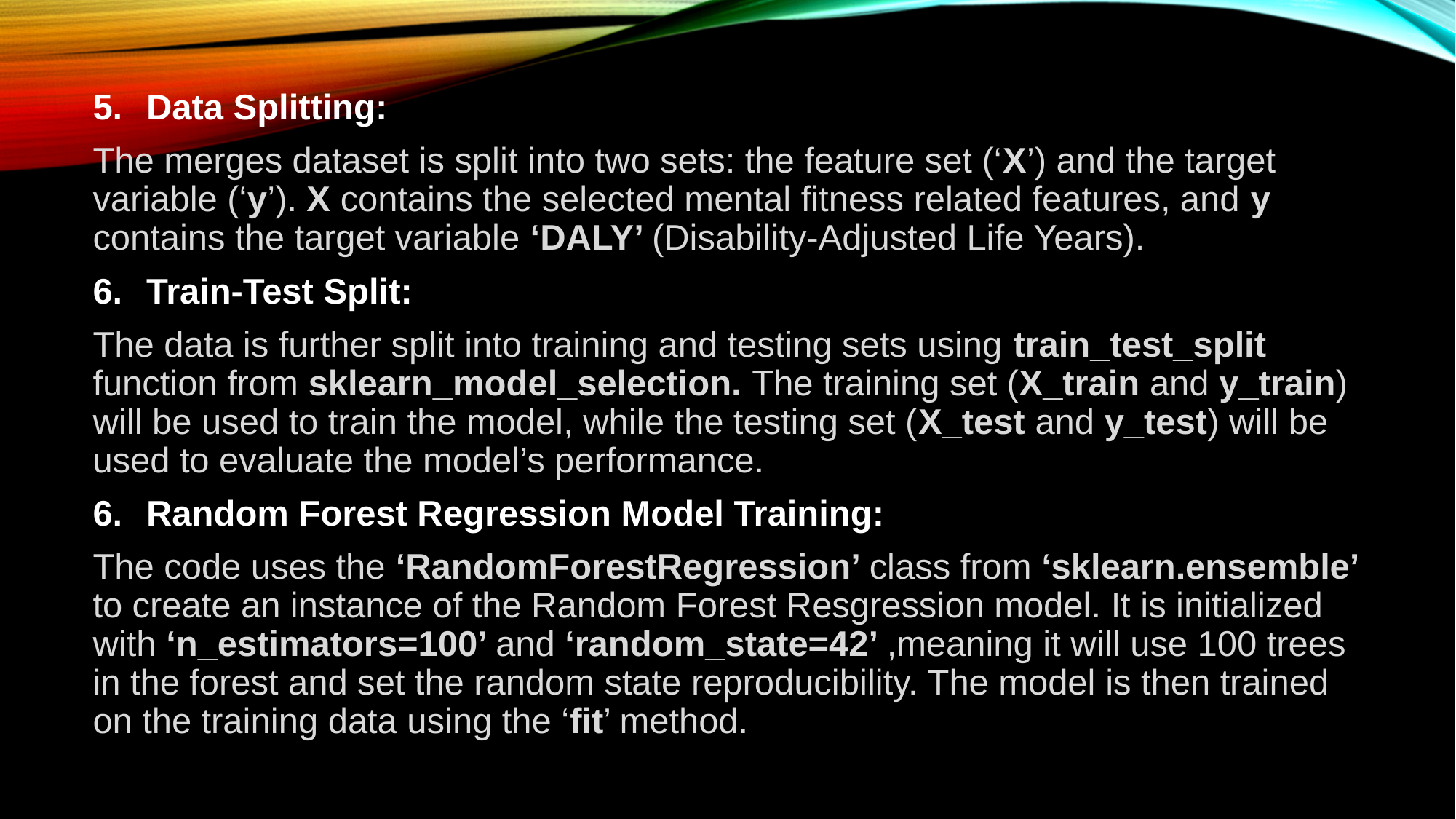

Data Splitting:
The merges dataset is split into two sets: the feature set (‘X’) and the target variable (‘y’). X contains the selected mental fitness related features, and y contains the target variable ‘DALY’ (Disability-Adjusted Life Years).
Train-Test Split:
The data is further split into training and testing sets using train_test_split function from sklearn_model_selection. The training set (X_train and y_train) will be used to train the model, while the testing set (X_test and y_test) will be used to evaluate the model’s performance.
Random Forest Regression Model Training:
The code uses the ‘RandomForestRegression’ class from ‘sklearn.ensemble’ to create an instance of the Random Forest Resgression model. It is initialized with ‘n_estimators=100’ and ‘random_state=42’ ,meaning it will use 100 trees in the forest and set the random state reproducibility. The model is then trained on the training data using the ‘fit’ method.